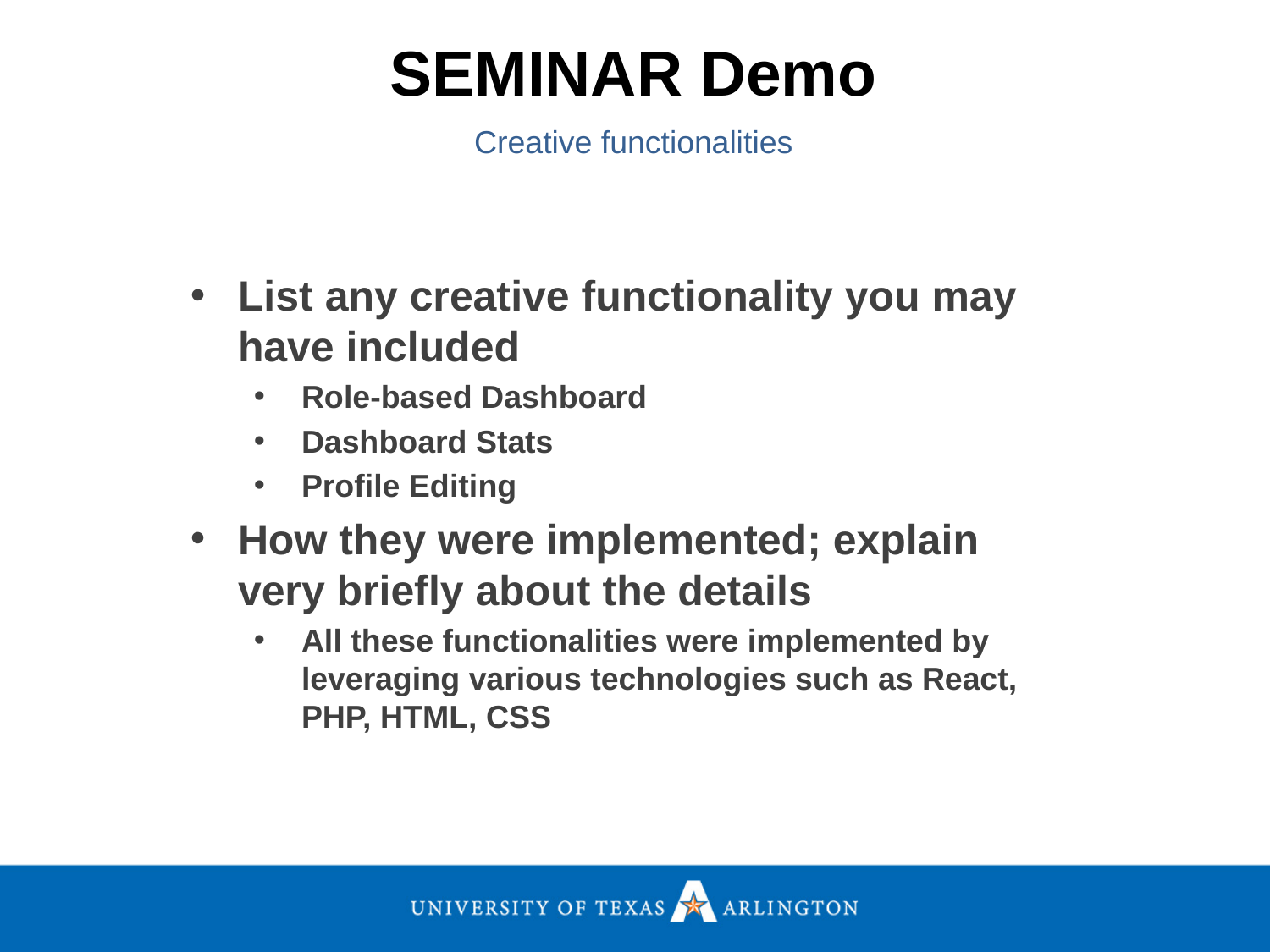

SEMINAR Demo
Creative functionalities
List any creative functionality you may have included
Role-based Dashboard
Dashboard Stats
Profile Editing
How they were implemented; explain very briefly about the details
All these functionalities were implemented by leveraging various technologies such as React, PHP, HTML, CSS